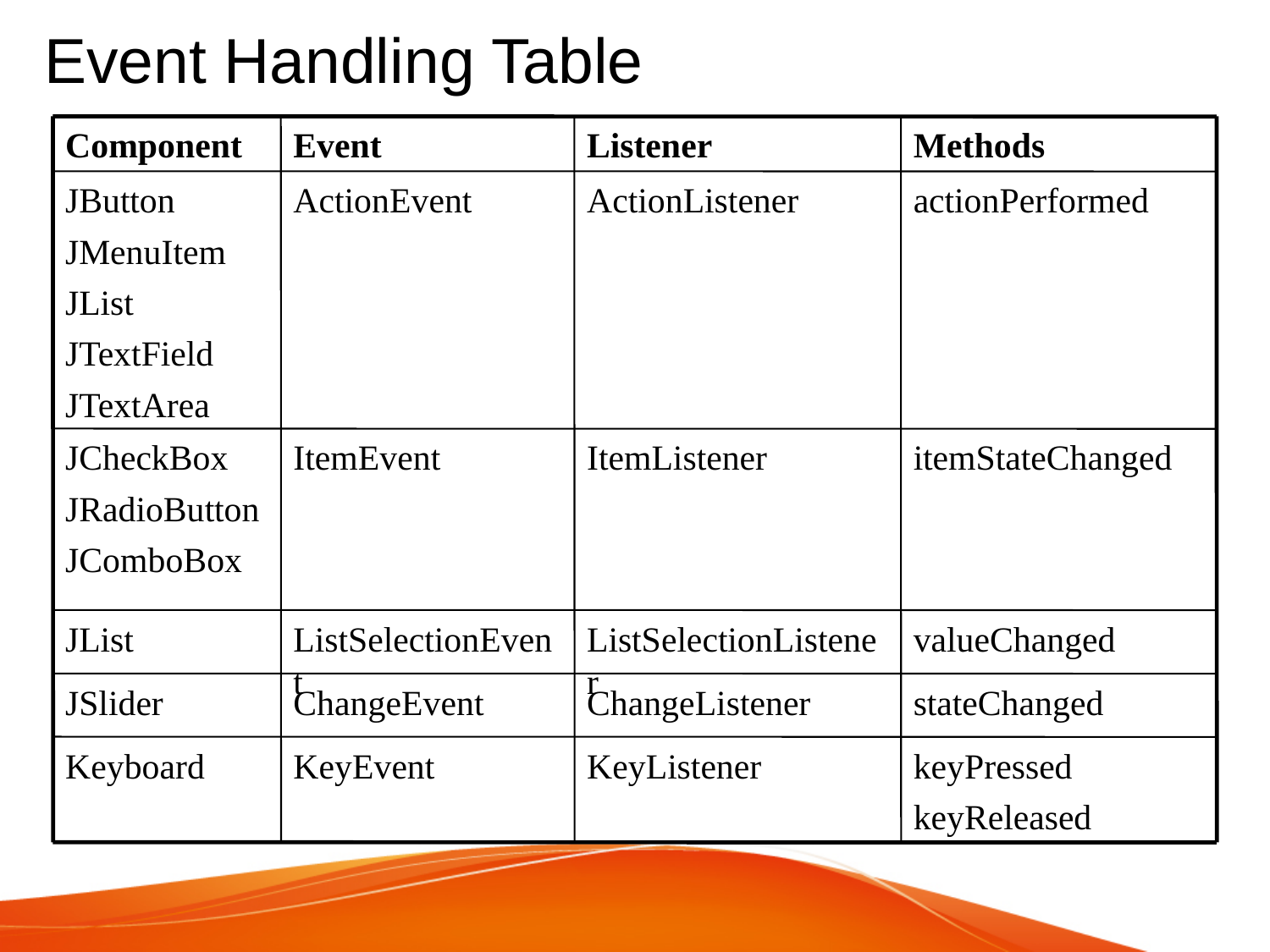

# Event Handling Table
Component

Event

Listener

Methods

JButton
JMenuItem
JList
JTextField
JTextArea

ActionEvent
ActionListener
actionPerformed
JCheckBox
JRadioButton
JComboBox

ItemEvent
ItemListener
itemStateChanged
JList

ListSelectionEvent
ListSelectionListener
valueChanged
JSlider

ChangeEvent
ChangeListener
stateChanged
Keyboard

KeyEvent
KeyListener
keyPressed
keyReleased